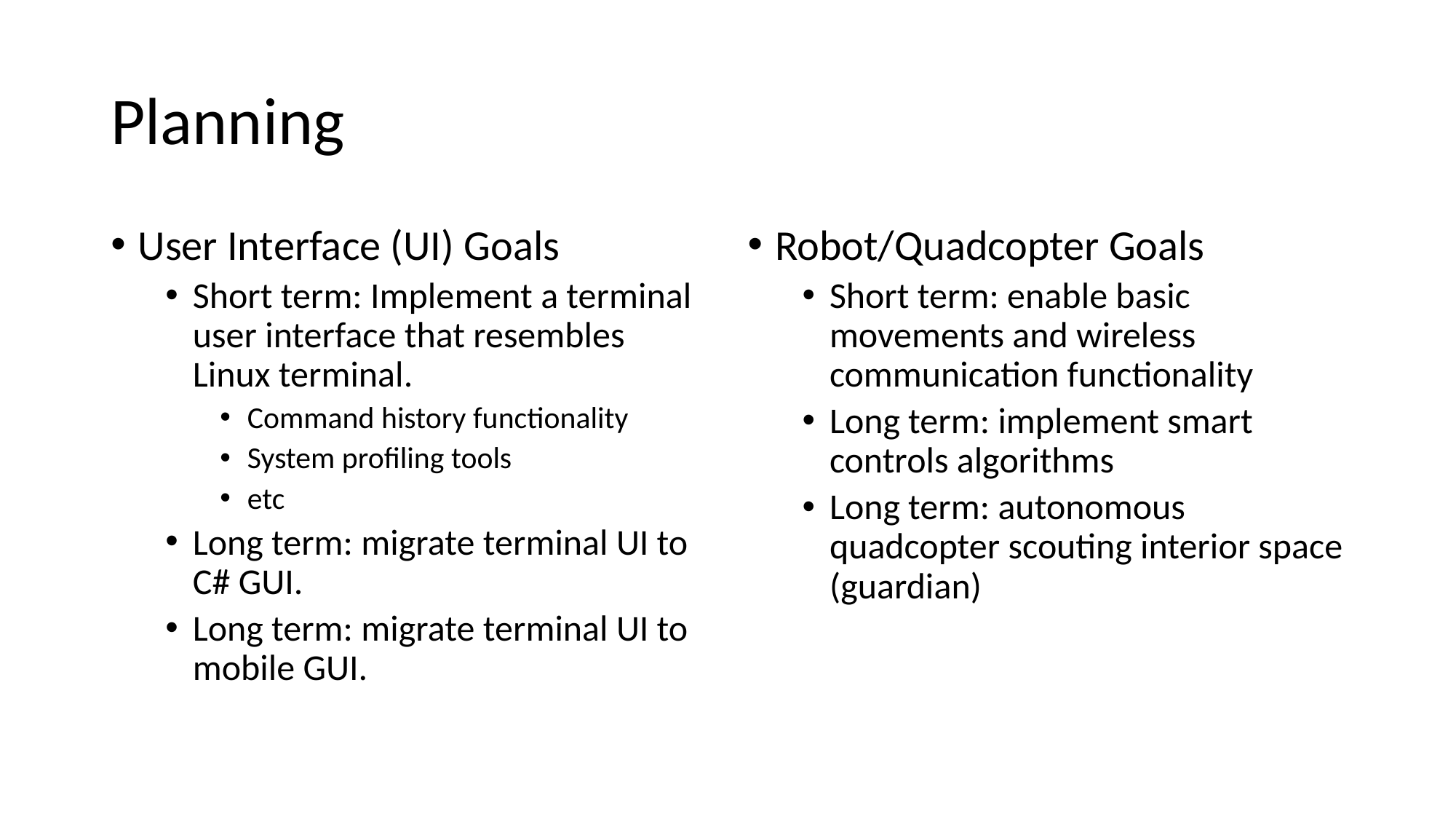

# Planning
User Interface (UI) Goals
Short term: Implement a terminal user interface that resembles Linux terminal.
Command history functionality
System profiling tools
etc
Long term: migrate terminal UI to C# GUI.
Long term: migrate terminal UI to mobile GUI.

Robot/Quadcopter Goals
Short term: enable basic movements and wireless communication functionality
Long term: implement smart controls algorithms
Long term: autonomous quadcopter scouting interior space (guardian)